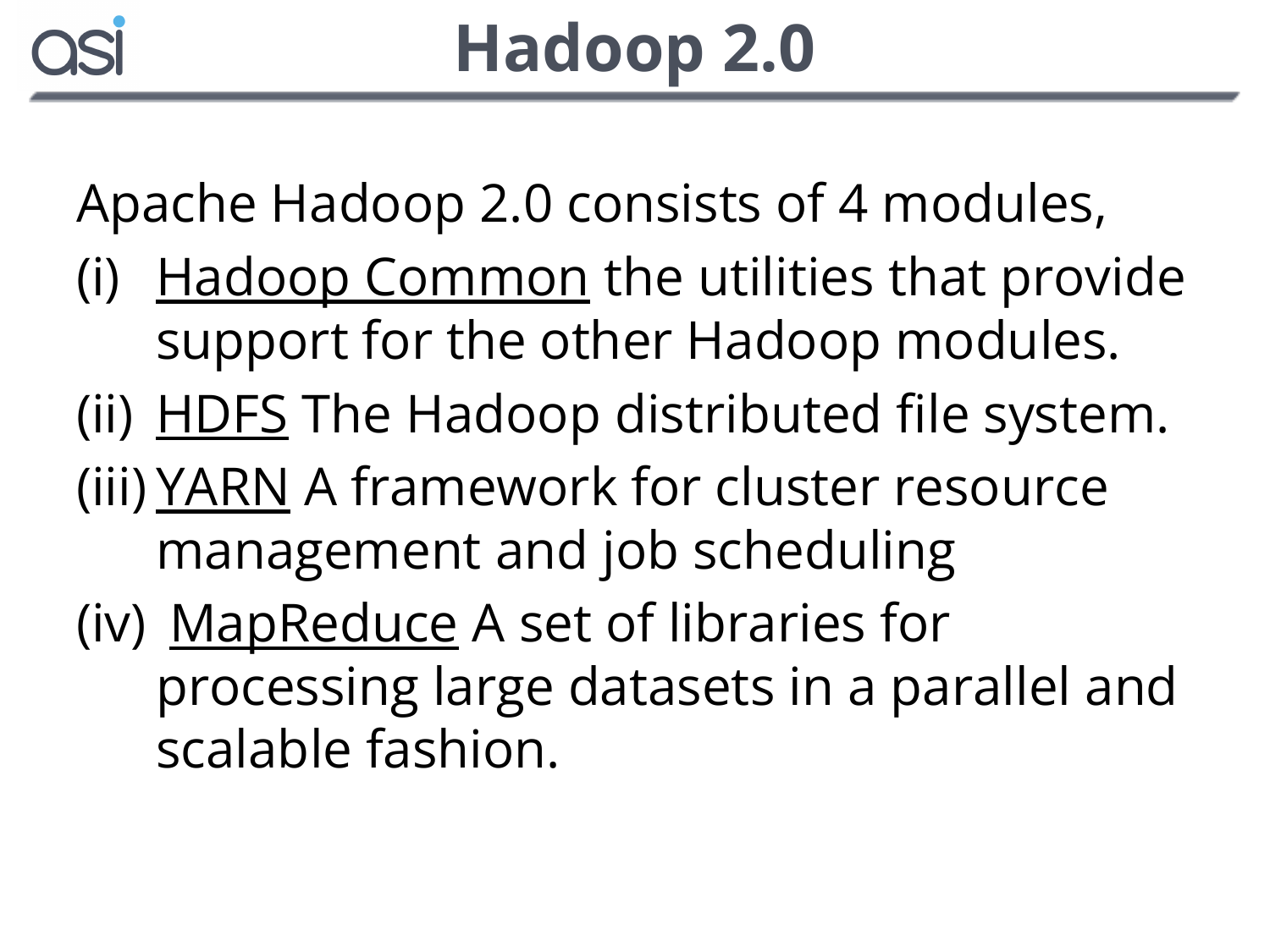

# Hadoop 2.0
Apache Hadoop 2.0 consists of 4 modules,
Hadoop Common the utilities that provide support for the other Hadoop modules.
HDFS The Hadoop distributed file system.
YARN A framework for cluster resource management and job scheduling
 MapReduce A set of libraries for processing large datasets in a parallel and scalable fashion.